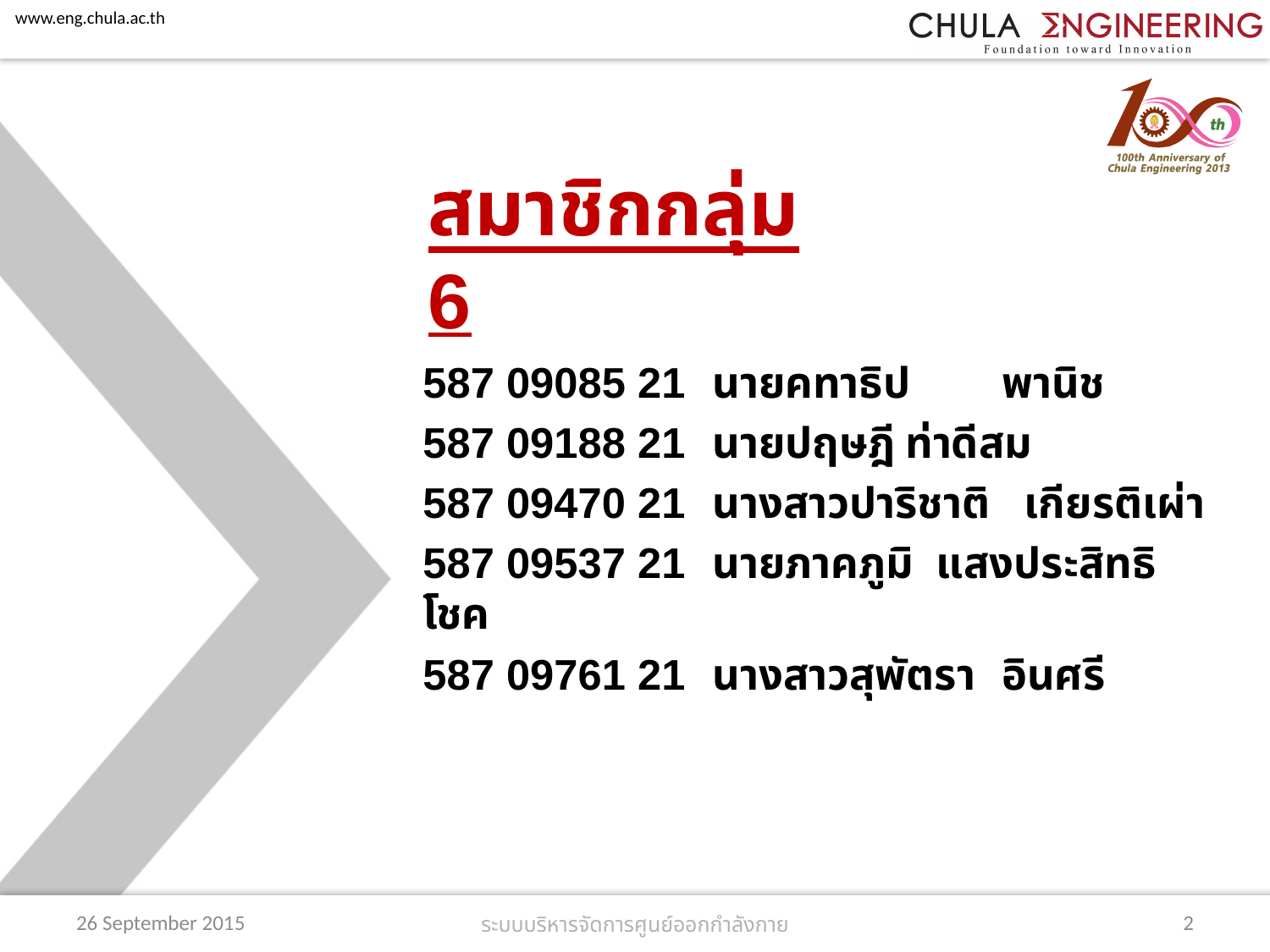

# สมาชิกกลุ่ม 6
587 09085 21		นายคทาธิป	พานิช
587 09188 21		นายปฤษฎี	ท่าดีสม
587 09470 21		นางสาวปาริชาติ	  เกียรติเผ่า
587 09537 21		นายภาคภูมิ  แสงประสิทธิโชค
587 09761 21		นางสาวสุพัตรา	อินศรี

26 September 2015
2
ระบบบริหารจัดการศูนย์ออกกำลังกาย